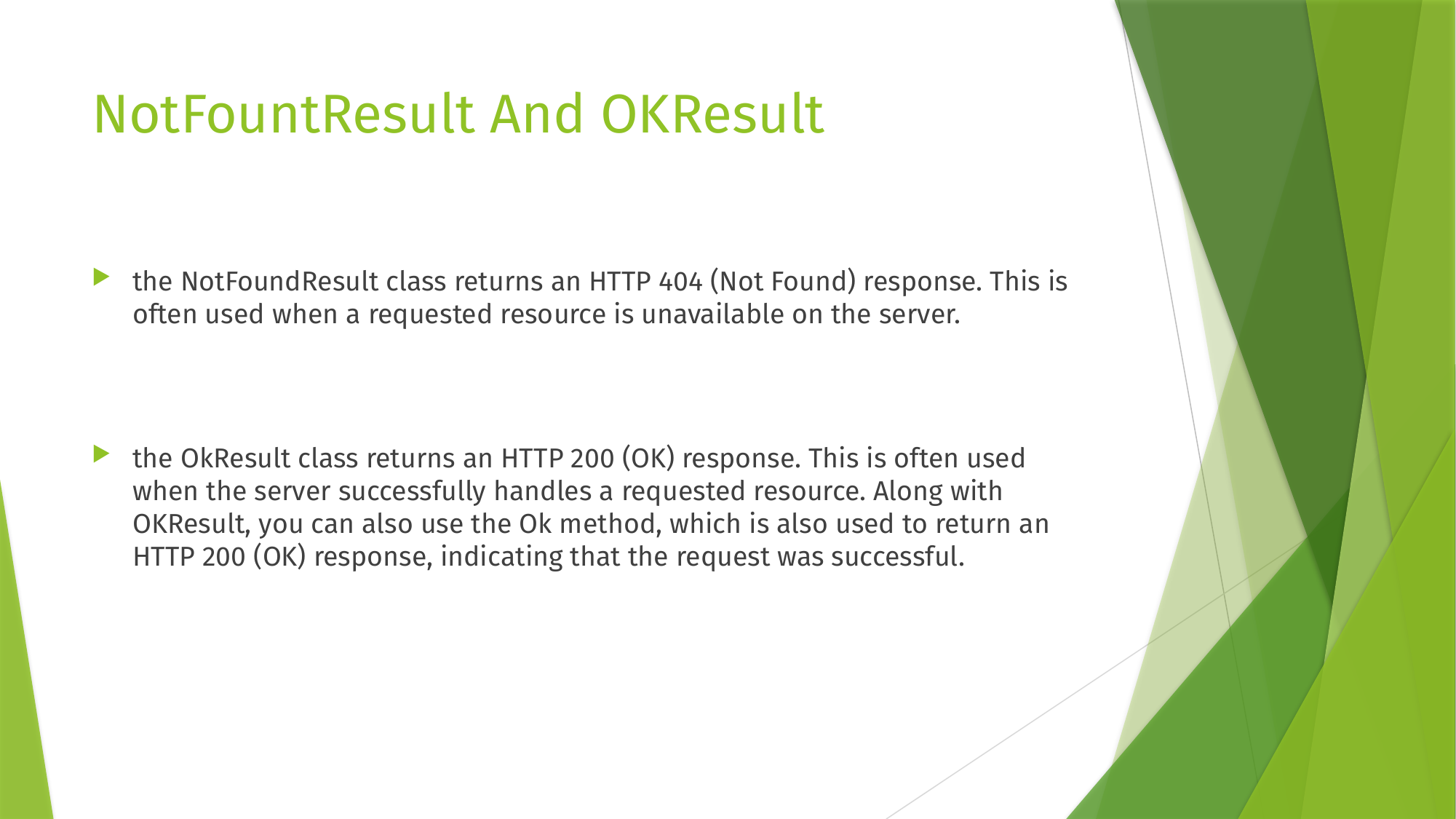

# NotFountResult And OKResult
the NotFoundResult class returns an HTTP 404 (Not Found) response. This is often used when a requested resource is unavailable on the server.

the OkResult class returns an HTTP 200 (OK) response. This is often used when the server successfully handles a requested resource. Along with OKResult, you can also use the Ok method, which is also used to return an HTTP 200 (OK) response, indicating that the request was successful.